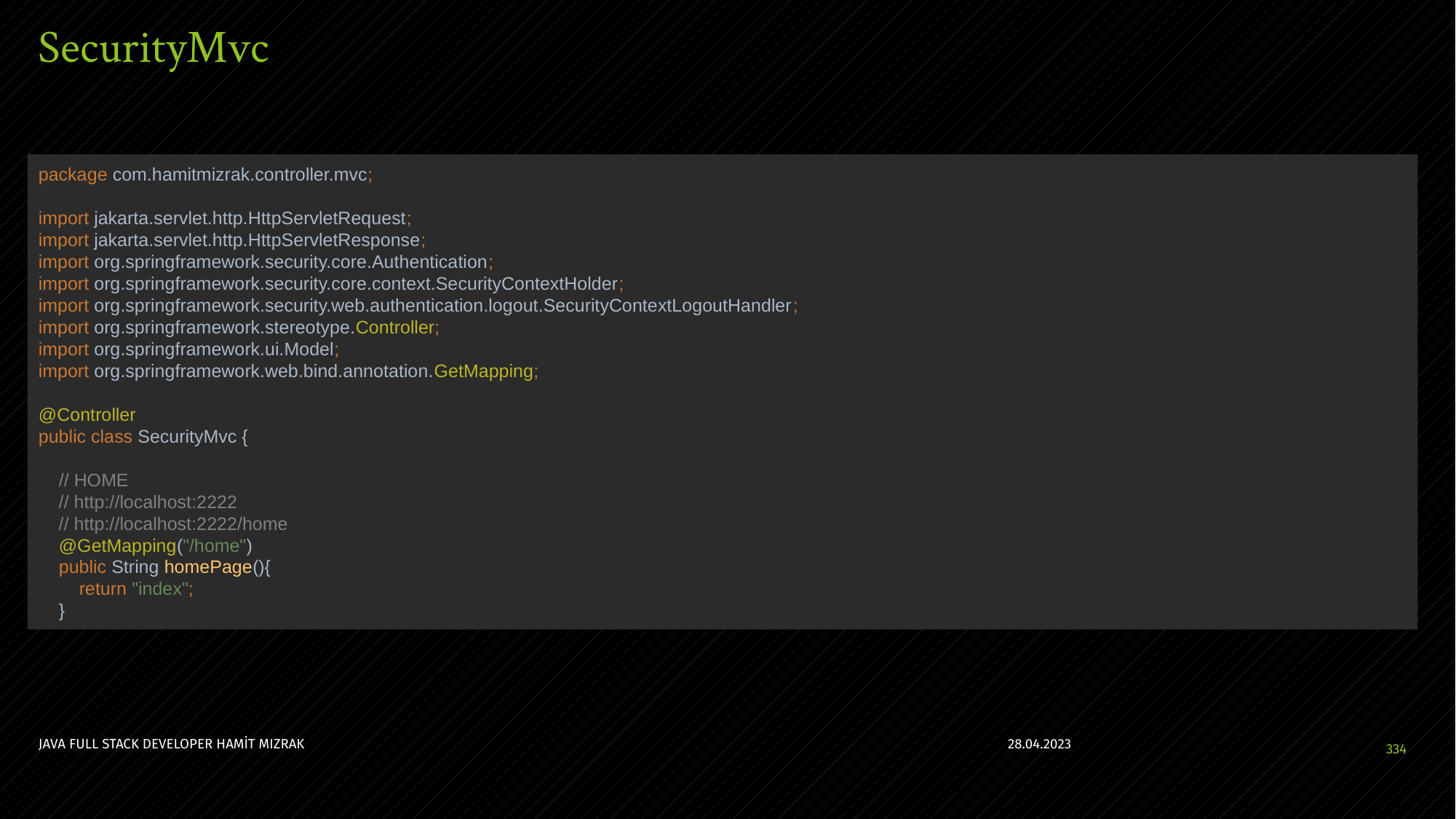

# SecurityMvc
package com.hamitmizrak.controller.mvc;
import jakarta.servlet.http.HttpServletRequest;
import jakarta.servlet.http.HttpServletResponse;
import org.springframework.security.core.Authentication;
import org.springframework.security.core.context.SecurityContextHolder;
import org.springframework.security.web.authentication.logout.SecurityContextLogoutHandler;
import org.springframework.stereotype.Controller;
import org.springframework.ui.Model;
import org.springframework.web.bind.annotation.GetMapping;
@Controller
public class SecurityMvc {
    // HOME
    // http://localhost:2222
    // http://localhost:2222/home
    @GetMapping("/home")
    public String homePage(){
        return "index";
    }
JAVA FULL STACK DEVELOPER HAMİT MIZRAK
28.04.2023
334